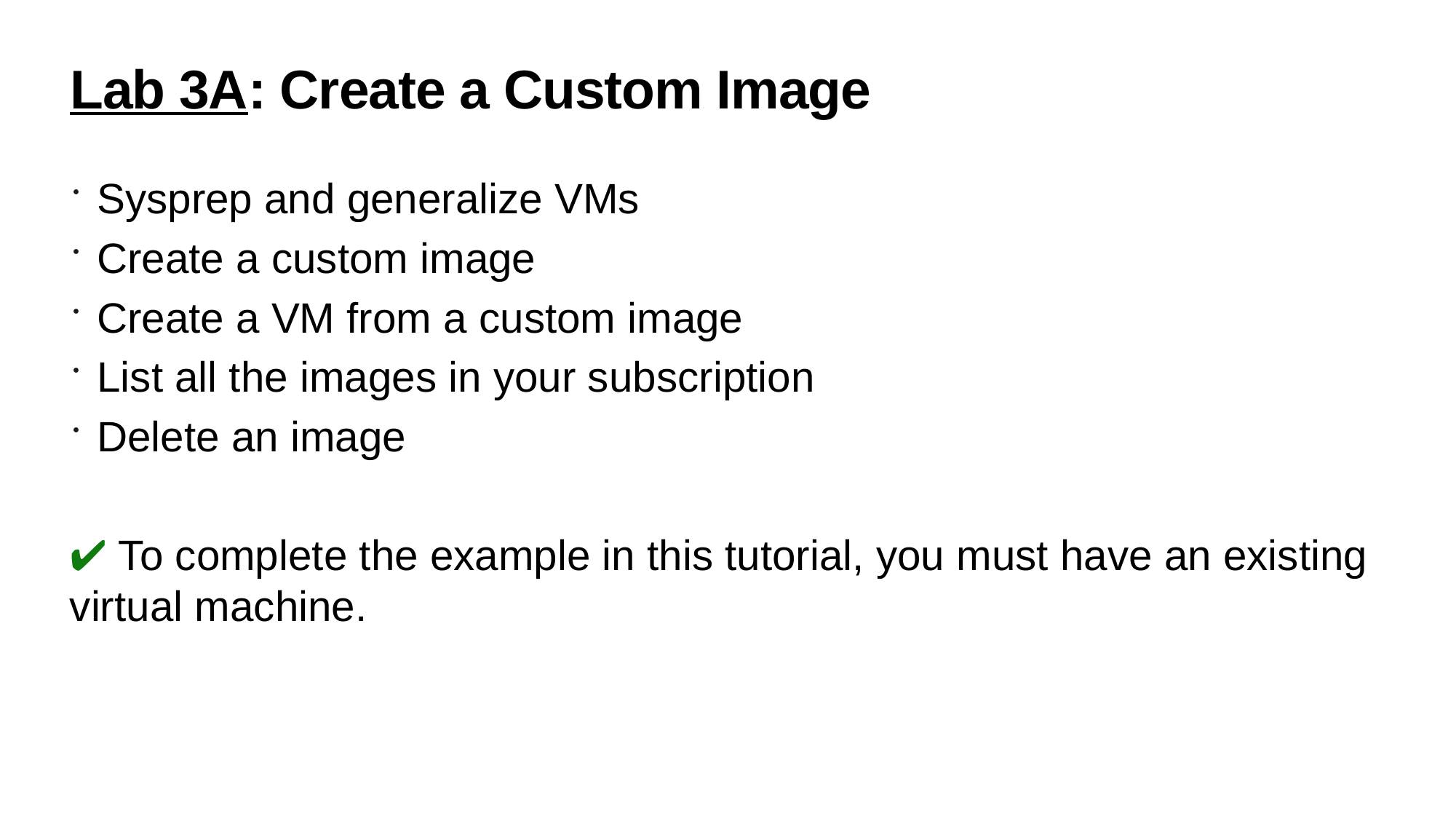

# Lab 3A: Create a Custom Image
Sysprep and generalize VMs
Create a custom image
Create a VM from a custom image
List all the images in your subscription
Delete an image

✔️ To complete the example in this tutorial, you must have an existing virtual machine.